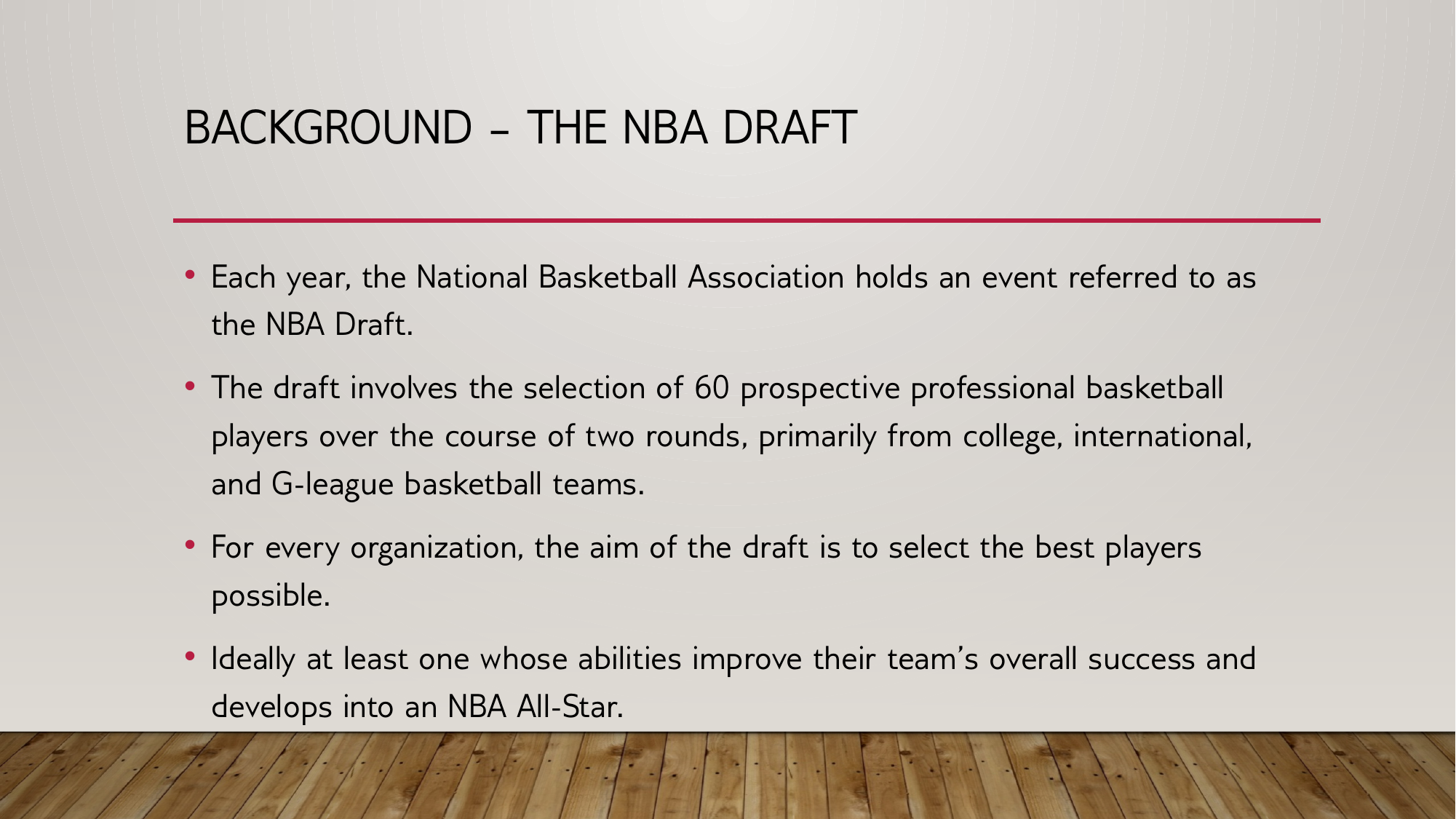

# Background – the nba draft
Each year, the National Basketball Association holds an event referred to as the NBA Draft.
The draft involves the selection of 60 prospective professional basketball players over the course of two rounds, primarily from college, international, and G-league basketball teams.
For every organization, the aim of the draft is to select the best players possible.
Ideally at least one whose abilities improve their team’s overall success and develops into an NBA All-Star.